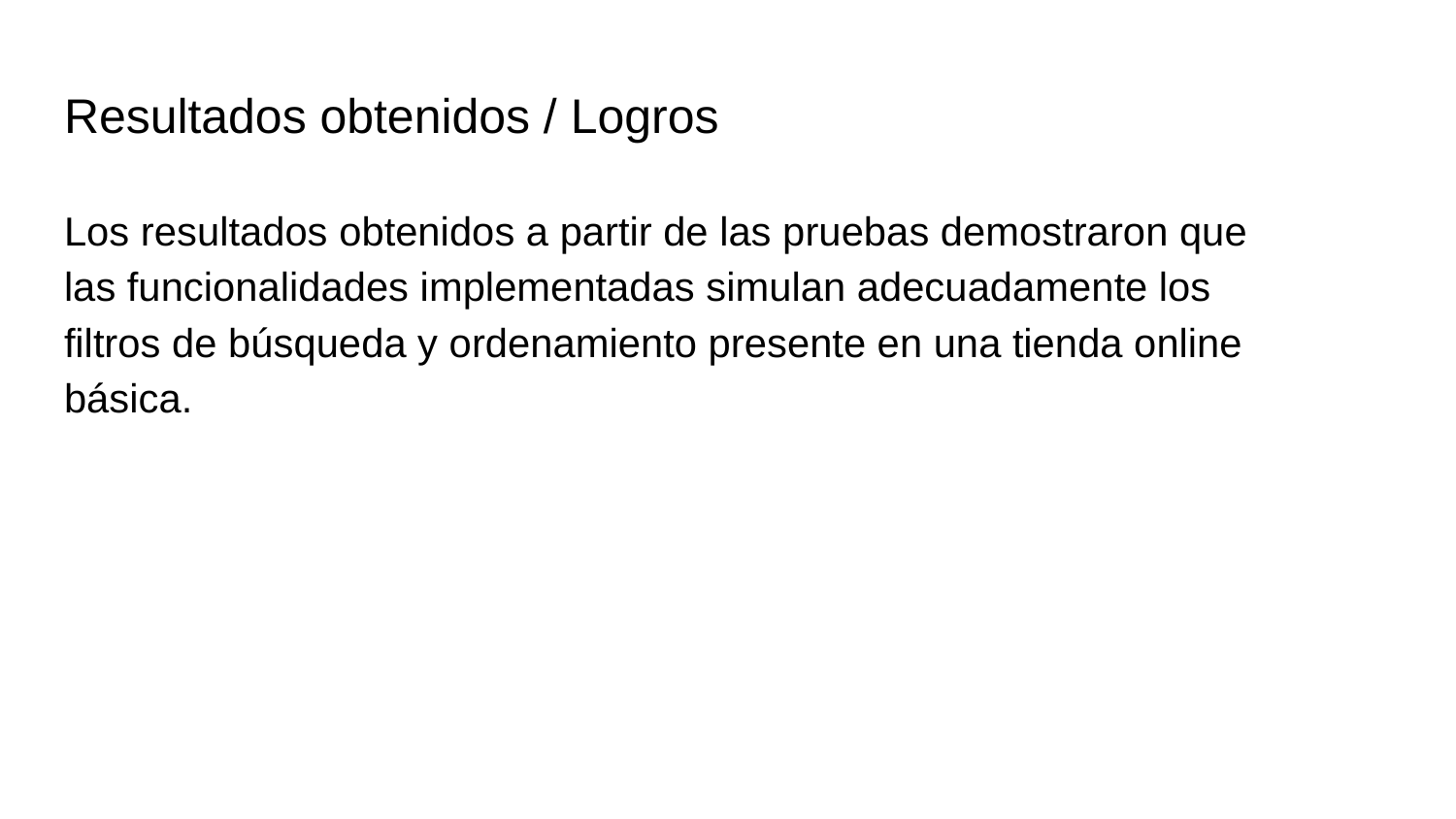

# Resultados obtenidos / Logros
Los resultados obtenidos a partir de las pruebas demostraron que las funcionalidades implementadas simulan adecuadamente los filtros de búsqueda y ordenamiento presente en una tienda online básica.